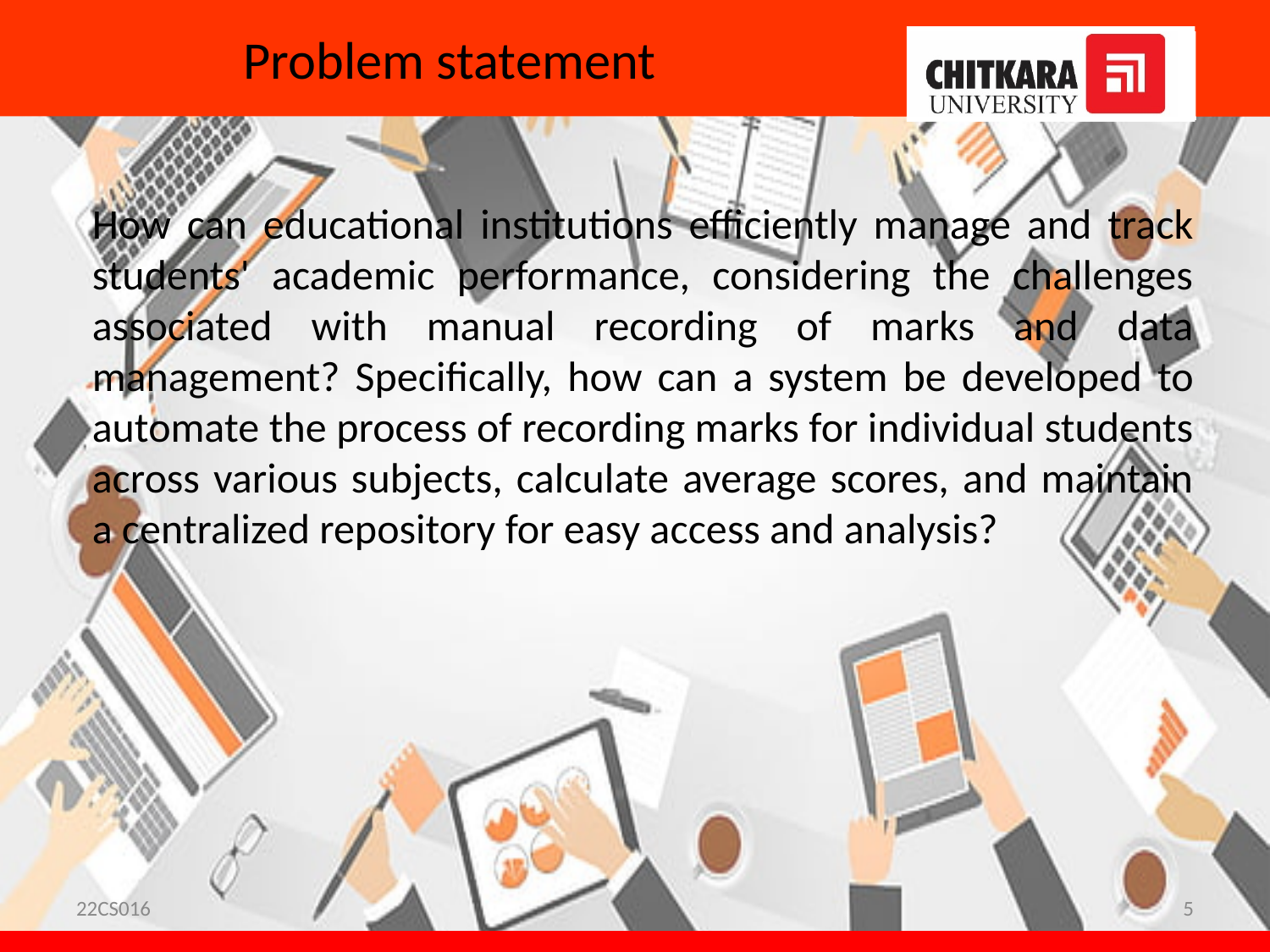

# Problem statement
How can educational institutions efficiently manage and track students' academic performance, considering the challenges associated with manual recording of marks and data management? Specifically, how can a system be developed to automate the process of recording marks for individual students across various subjects, calculate average scores, and maintain a centralized repository for easy access and analysis?
22CS016
5